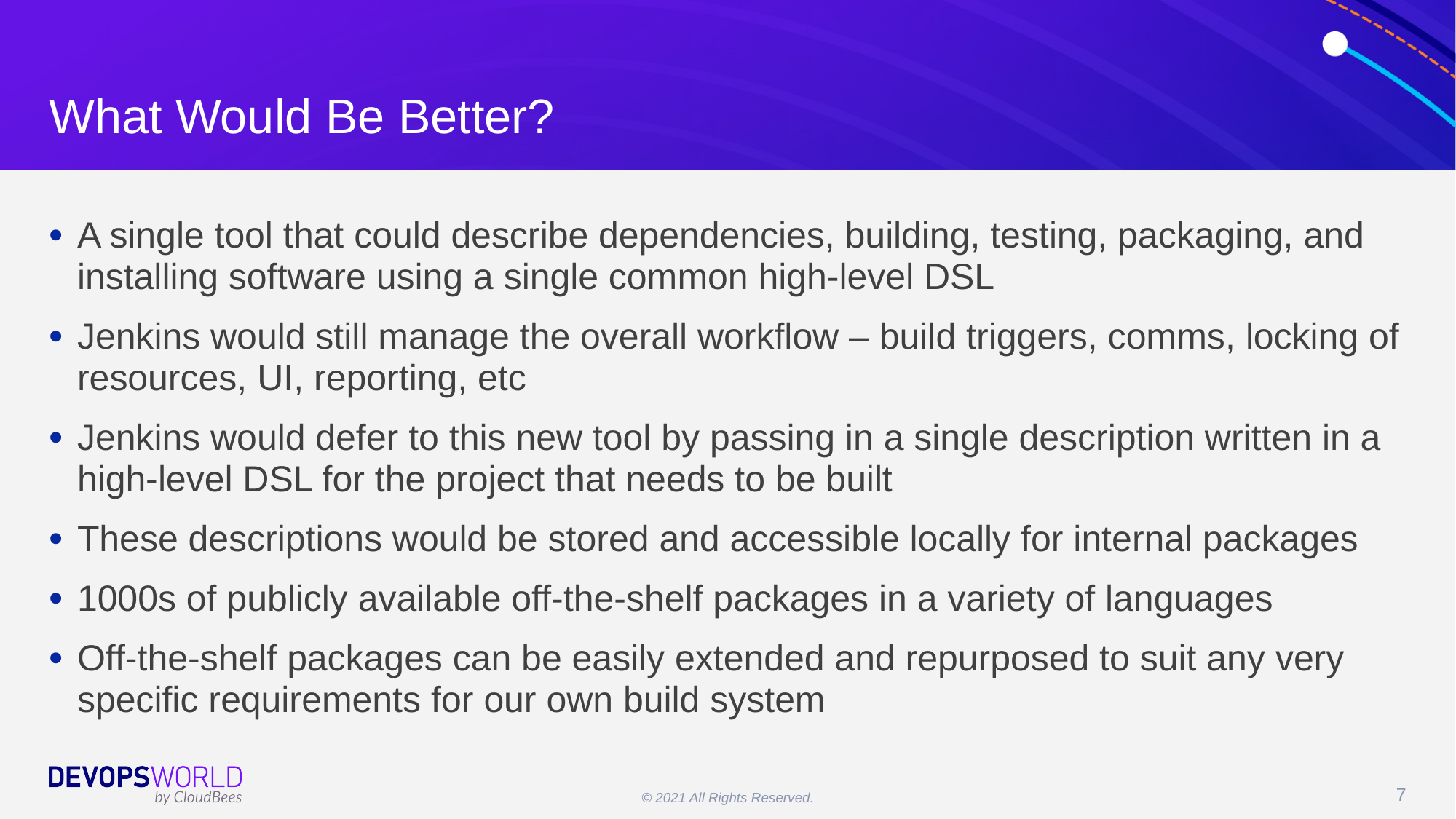

# What Would Be Better?
A single tool that could describe dependencies, building, testing, packaging, and installing software using a single common high-level DSL
Jenkins would still manage the overall workflow – build triggers, comms, locking of resources, UI, reporting, etc
Jenkins would defer to this new tool by passing in a single description written in a high-level DSL for the project that needs to be built
These descriptions would be stored and accessible locally for internal packages
1000s of publicly available off-the-shelf packages in a variety of languages
Off-the-shelf packages can be easily extended and repurposed to suit any very specific requirements for our own build system